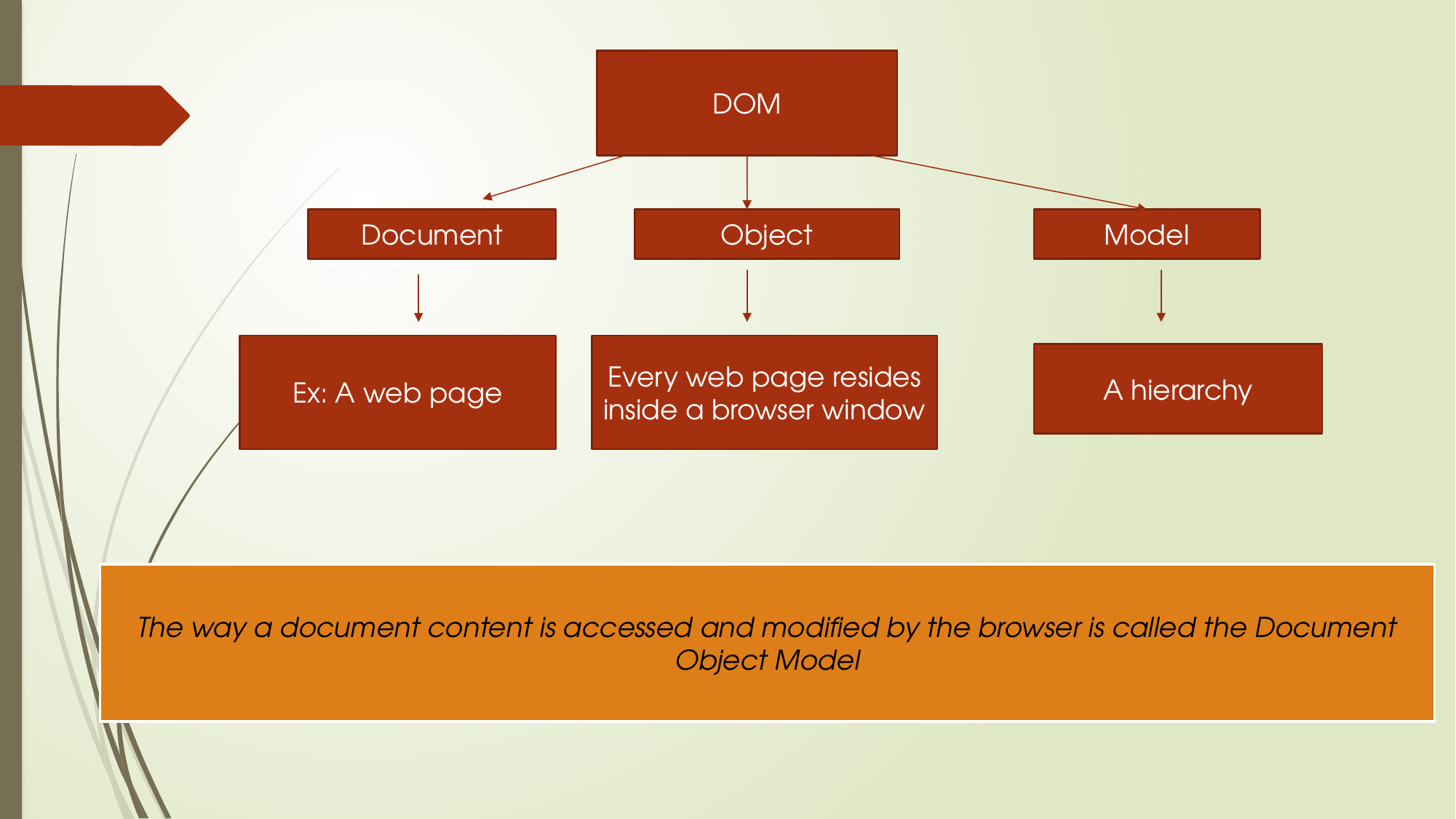

DOM
Object
Document
Model
Ex: A web page
Every web page resides inside a browser window
A hierarchy
The way a document content is accessed and modified by the browser is called the Document Object Model